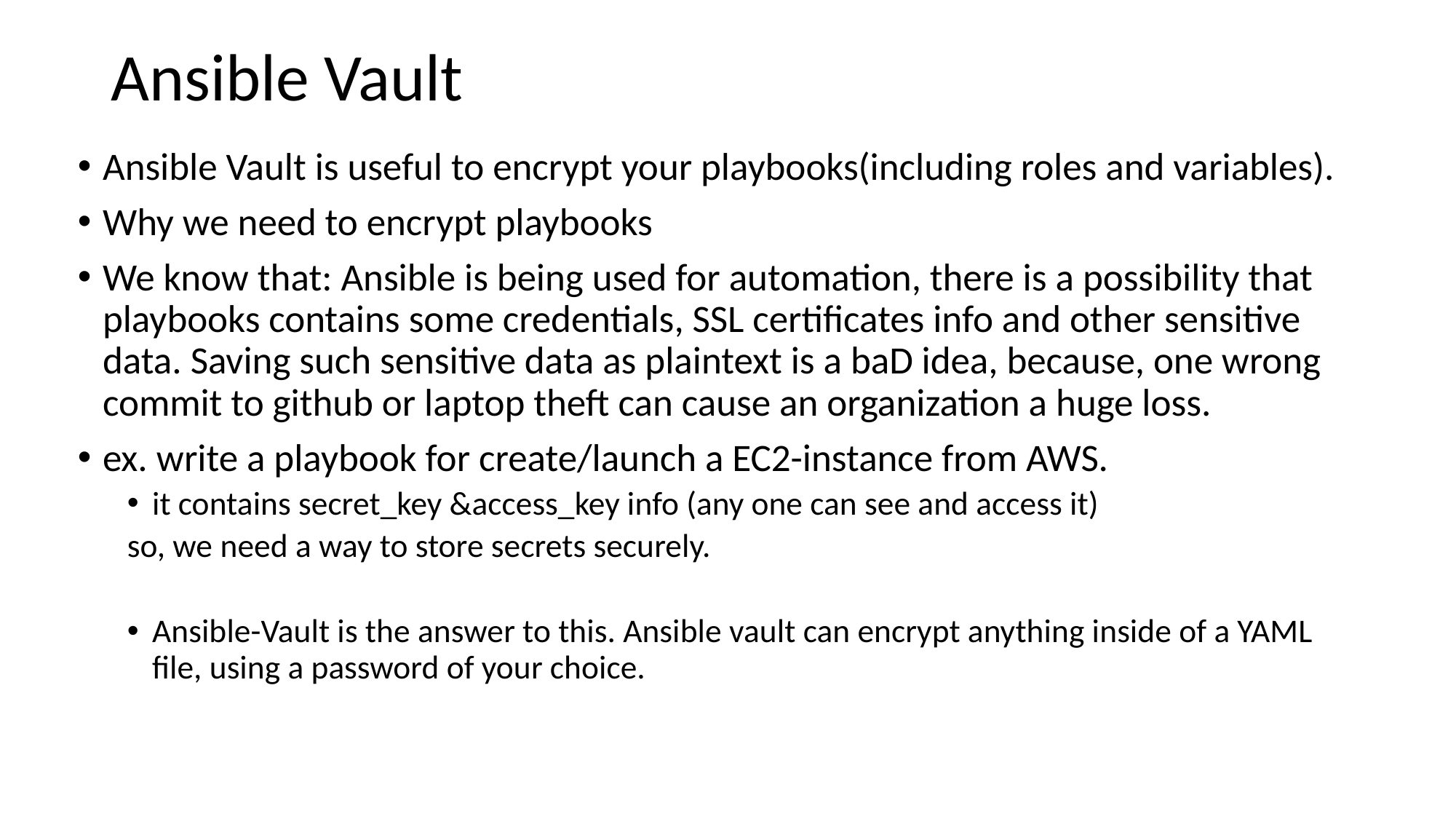

# Ansible Vault
Ansible Vault is useful to encrypt your playbooks(including roles and variables).
Why we need to encrypt playbooks
We know that: Ansible is being used for automation, there is a possibility that playbooks contains some credentials, SSL certificates info and other sensitive data. Saving such sensitive data as plaintext is a baD idea, because, one wrong commit to github or laptop theft can cause an organization a huge loss.
ex. write a playbook for create/launch a EC2-instance from AWS.
it contains secret_key &access_key info (any one can see and access it)
so, we need a way to store secrets securely.

Ansible-Vault is the answer to this. Ansible vault can encrypt anything inside of a YAML file, using a password of your choice.